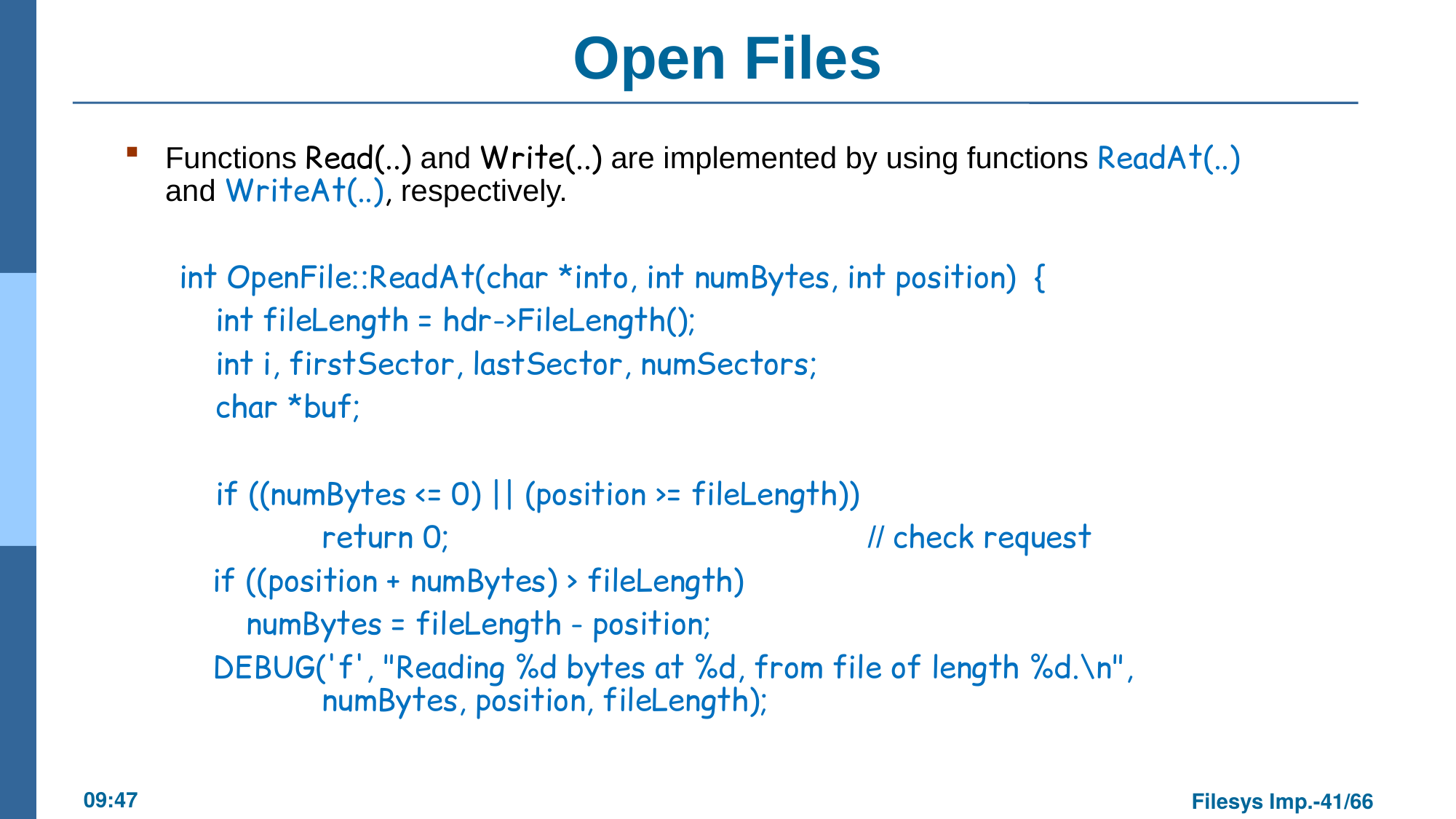

# Open Files
Functions Read(..) and Write(..) are implemented by using functions ReadAt(..) and WriteAt(..), respectively.

int OpenFile::ReadAt(char *into, int numBytes, int position)  {
    int fileLength = hdr->FileLength();
    int i, firstSector, lastSector, numSectors;
    char *buf;

    if ((numBytes <= 0) || (position >= fileLength))
        	return 0; 				// check request
    if ((position + numBytes) > fileLength)
	    numBytes = fileLength - position;
    DEBUG('f', "Reading %d bytes at %d, from file of length %d.\n", 		numBytes, position, fileLength);